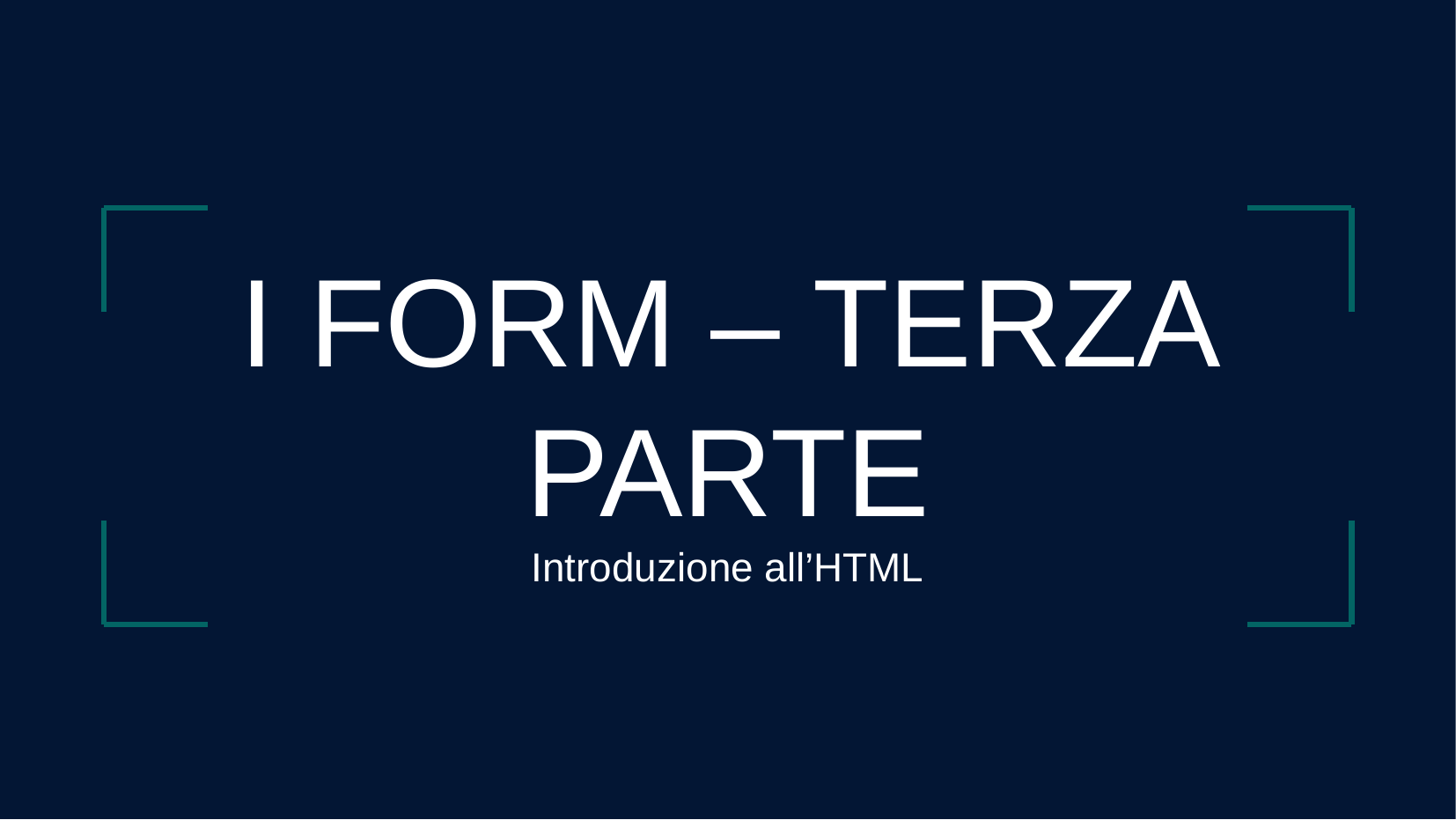

I FORM – TERZA PARTE
Introduzione all’HTML